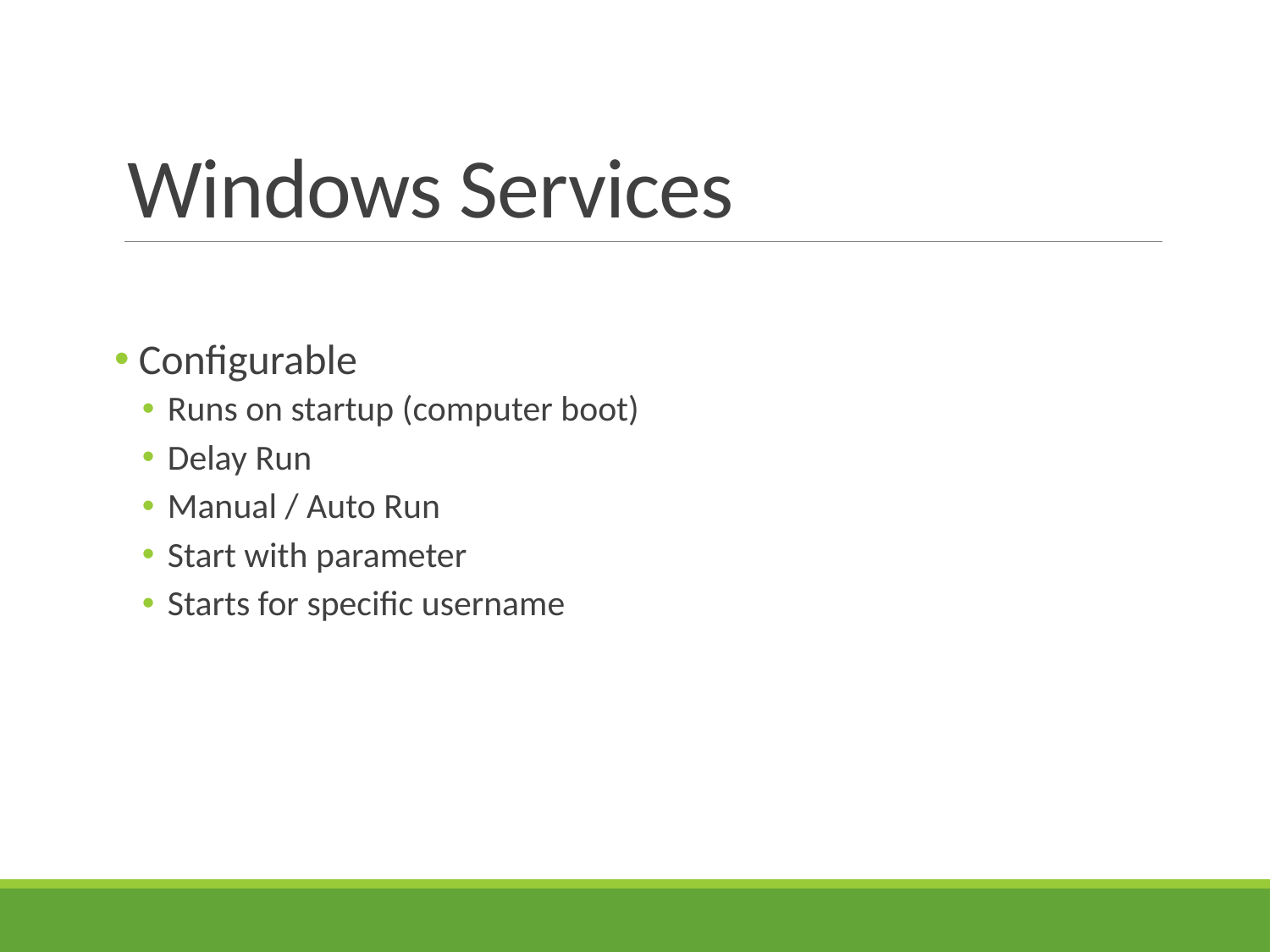

# Windows Services

 Configurable
Runs on startup (computer boot)
Delay Run
Manual / Auto Run
Start with parameter
Starts for specific username